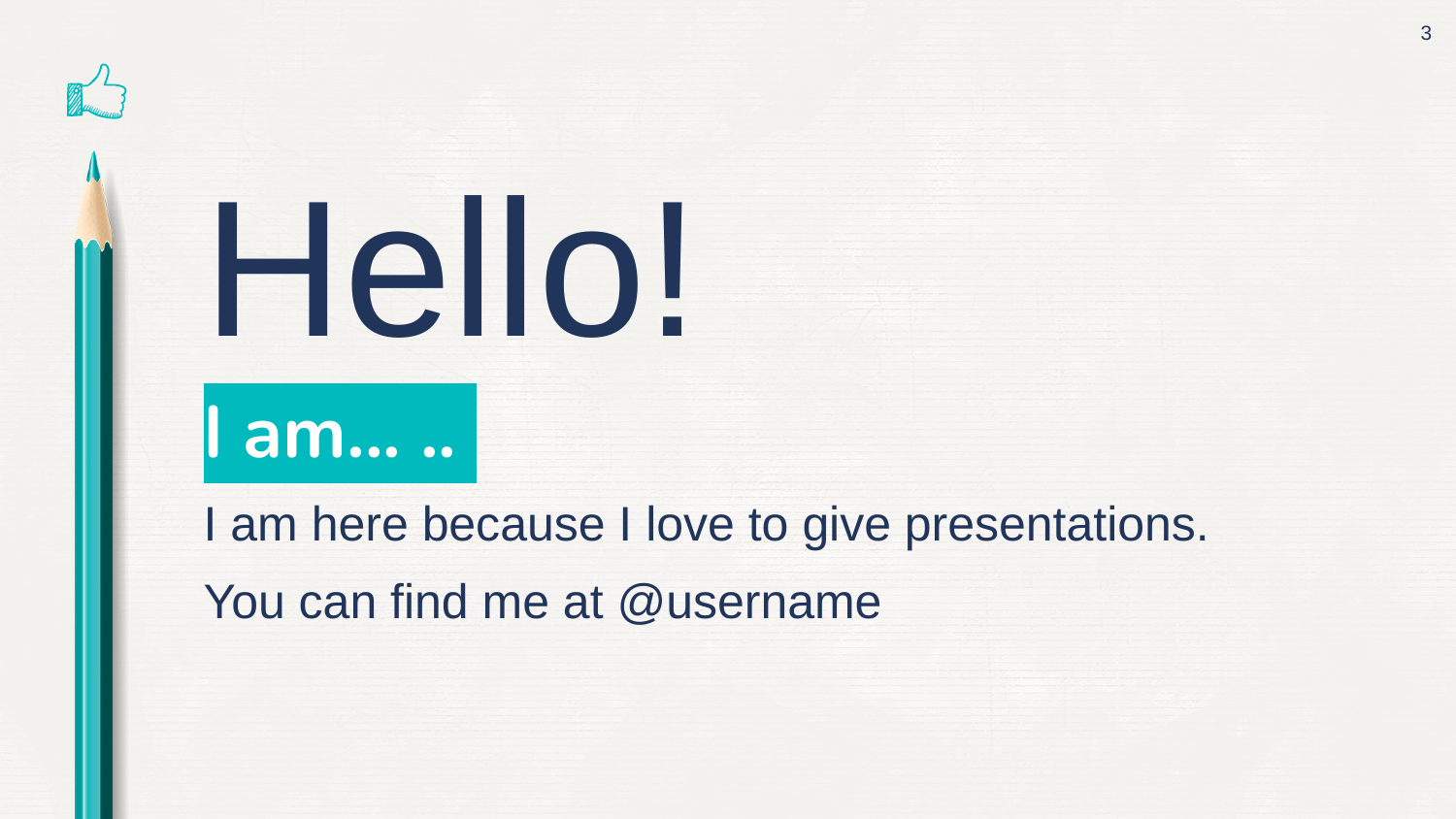

3

Hello!
I am... ..
I am here because I love to give presentations.
You can find me at @username